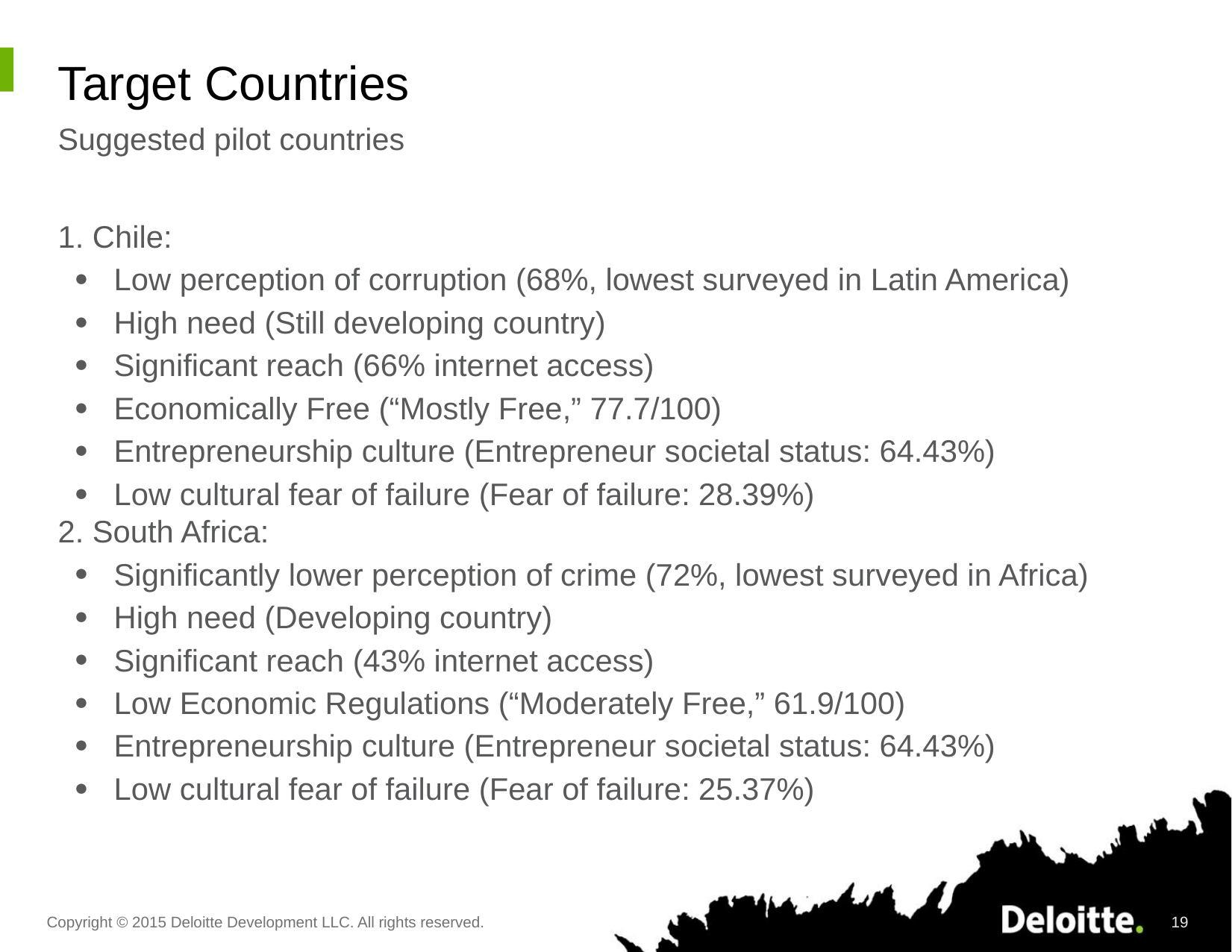

# Target Countries
Suggested pilot countries
1. Chile:
Low perception of corruption (68%, lowest surveyed in Latin America)
High need (Still developing country)
Significant reach (66% internet access)
Economically Free (“Mostly Free,” 77.7/100)
Entrepreneurship culture (Entrepreneur societal status: 64.43%)
Low cultural fear of failure (Fear of failure: 28.39%)
2. South Africa:
Significantly lower perception of crime (72%, lowest surveyed in Africa)
High need (Developing country)
Significant reach (43% internet access)
Low Economic Regulations (“Moderately Free,” 61.9/100)
Entrepreneurship culture (Entrepreneur societal status: 64.43%)
Low cultural fear of failure (Fear of failure: 25.37%)